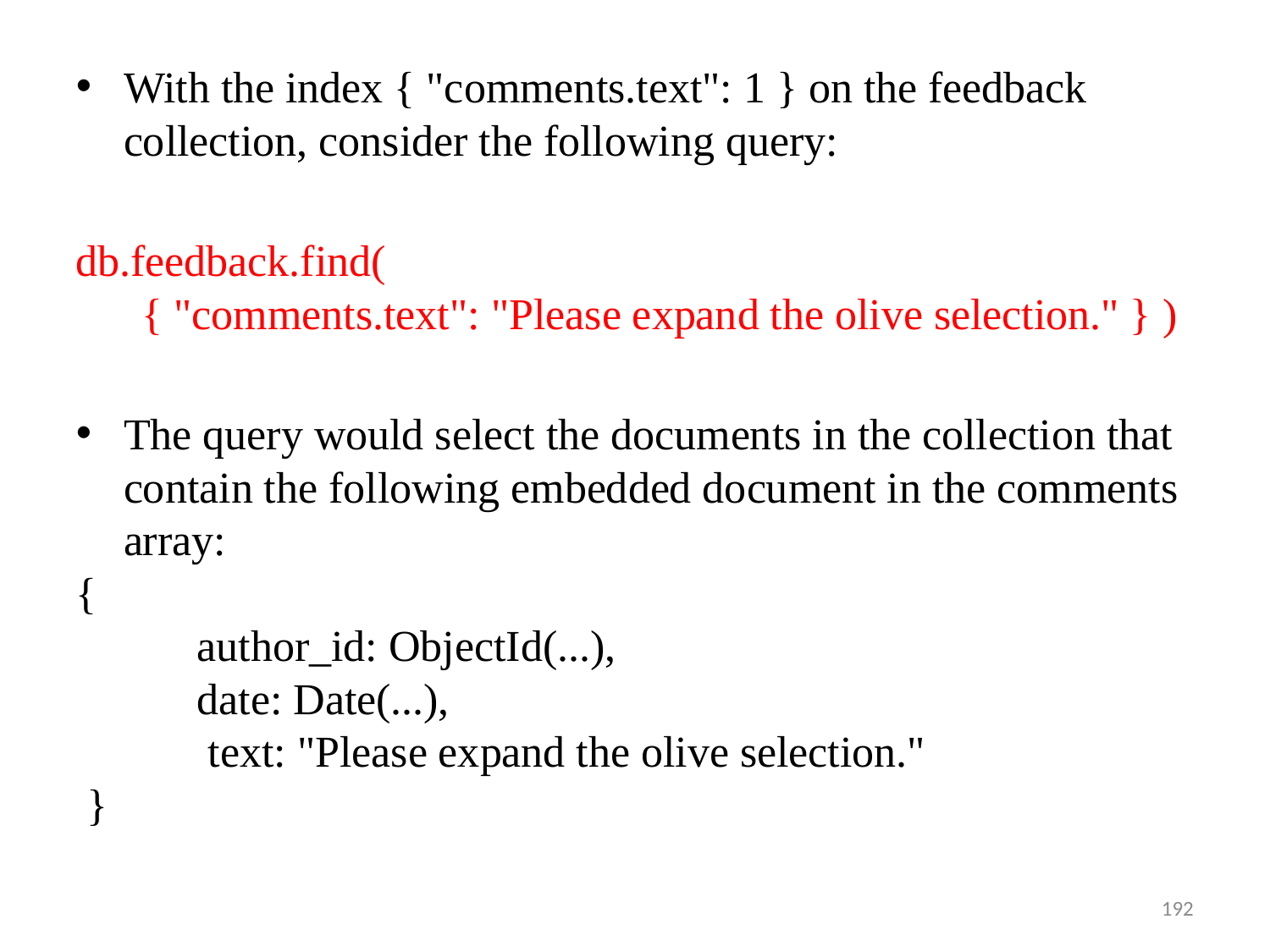

With the index { "comments.text": 1 } on the feedback collection, consider the following query:

db.feedback.find(
      { "comments.text": "Please expand the olive selection." } )

The query would select the documents in the collection that contain the following embedded document in the comments array:
{
           author_id: ObjectId(...),
           date: Date(...),
            text: "Please expand the olive selection."
 }
192